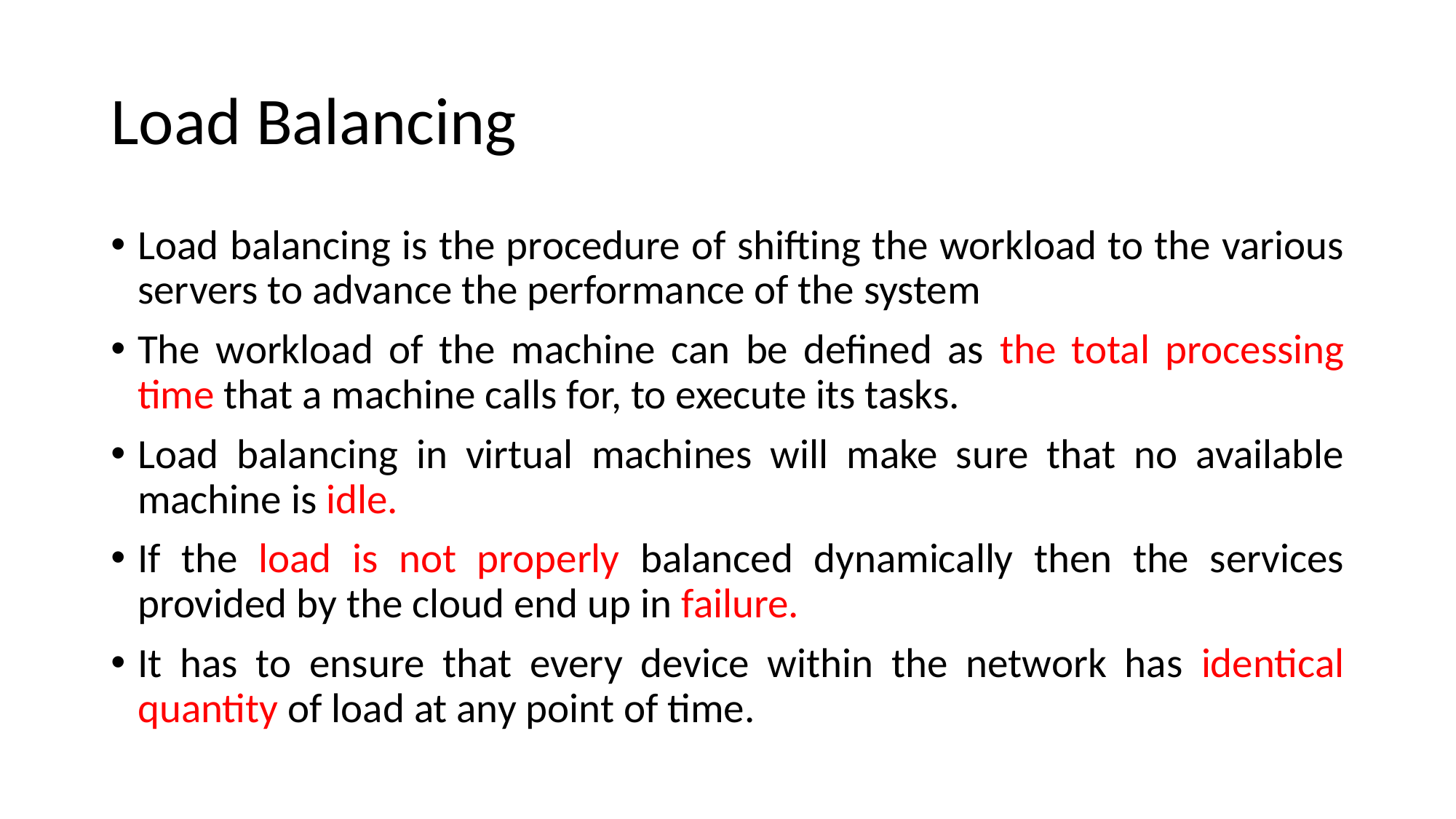

# Load Balancing
Load balancing is the procedure of shifting the workload to the various servers to advance the performance of the system
The workload of the machine can be defined as the total processing time that a machine calls for, to execute its tasks.
Load balancing in virtual machines will make sure that no available machine is idle.
If the load is not properly balanced dynamically then the services provided by the cloud end up in failure.
It has to ensure that every device within the network has identical quantity of load at any point of time.